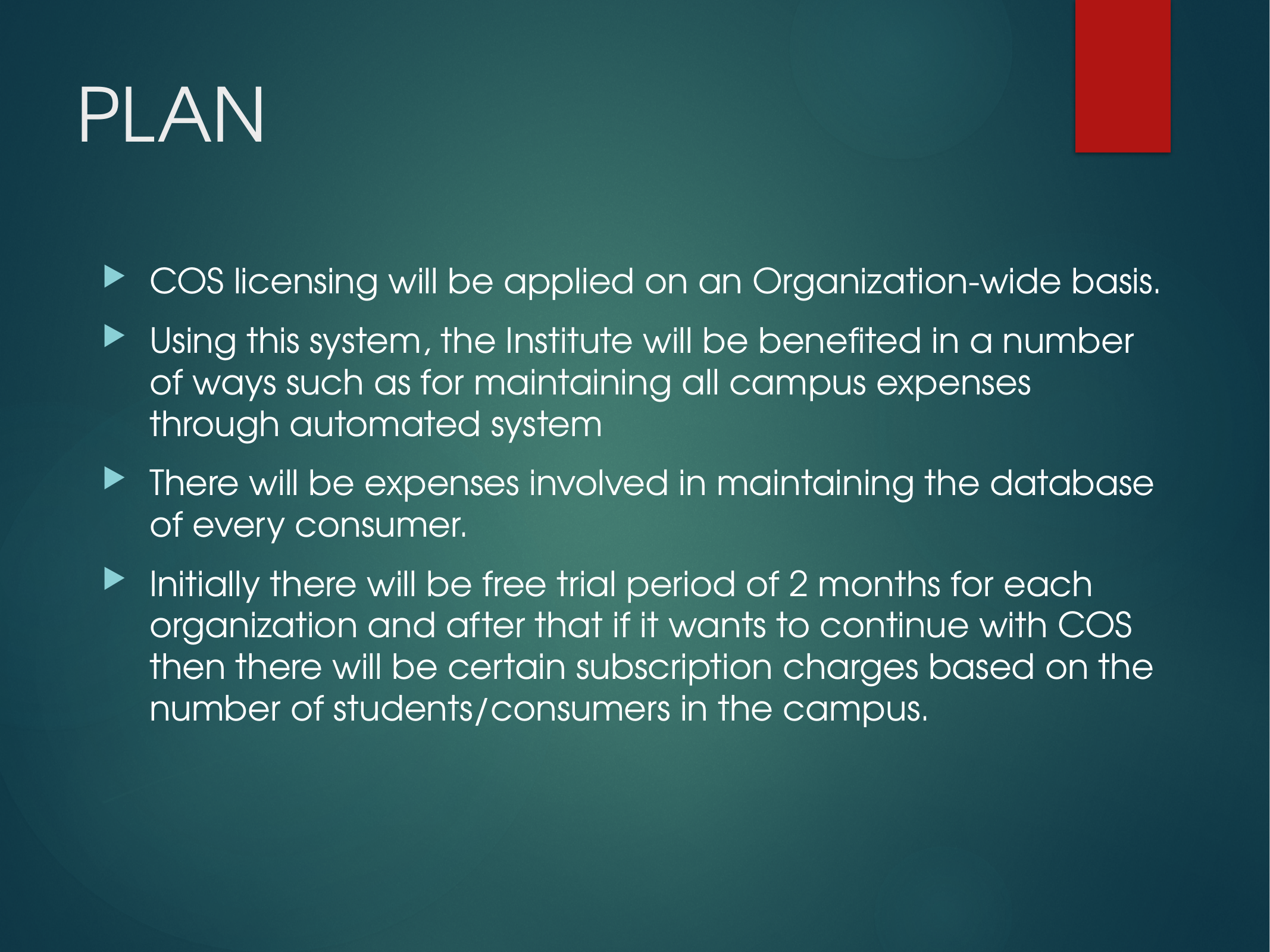

# PLAN
COS licensing will be applied on an Organization-wide basis.
Using this system, the Institute will be benefited in a number of ways such as for maintaining all campus expenses through automated system
There will be expenses involved in maintaining the database of every consumer.
Initially there will be free trial period of 2 months for each organization and after that if it wants to continue with COS then there will be certain subscription charges based on the number of students/consumers in the campus.